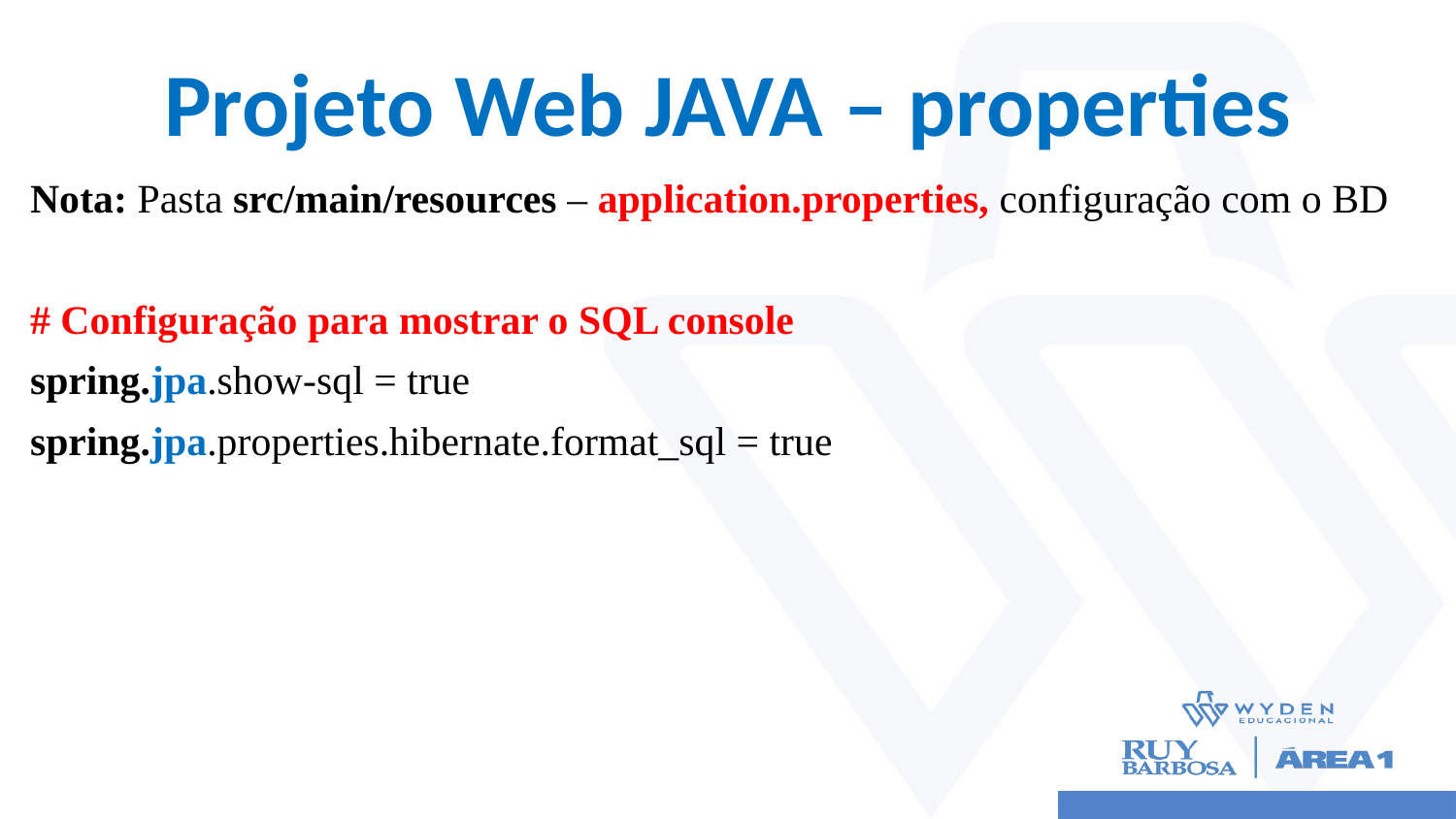

# Projeto Web JAVA – properties
Nota: Pasta src/main/resources – application.properties, configuração com o BD

# Configuração para mostrar o SQL console
spring.jpa.show-sql = true
spring.jpa.properties.hibernate.format_sql = true